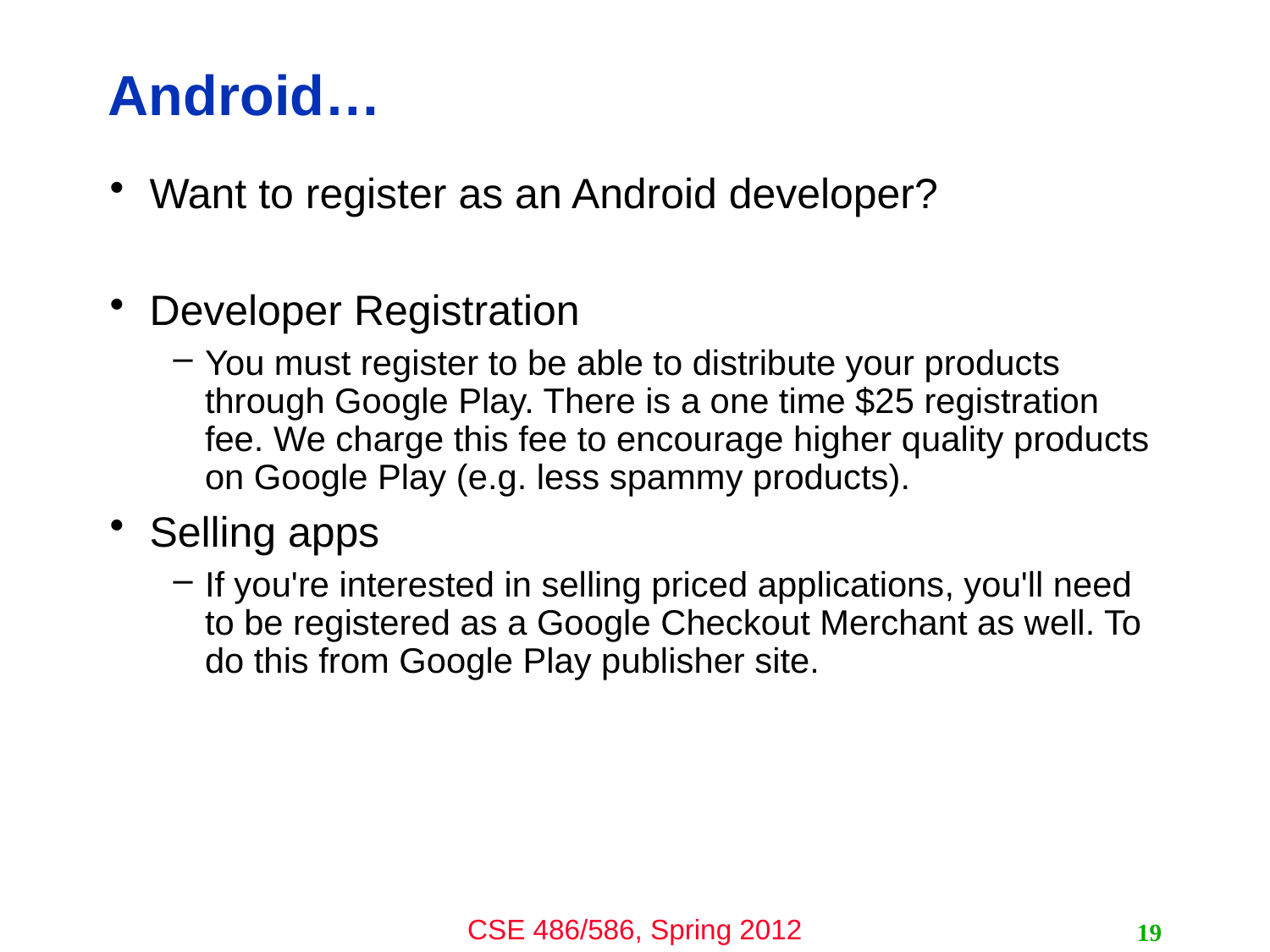

# Android…
Want to register as an Android developer?

Developer Registration
You must register to be able to distribute your products through Google Play. There is a one time $25 registration fee. We charge this fee to encourage higher quality products on Google Play (e.g. less spammy products).
Selling apps
If you're interested in selling priced applications, you'll need to be registered as a Google Checkout Merchant as well. To do this from Google Play publisher site.
19